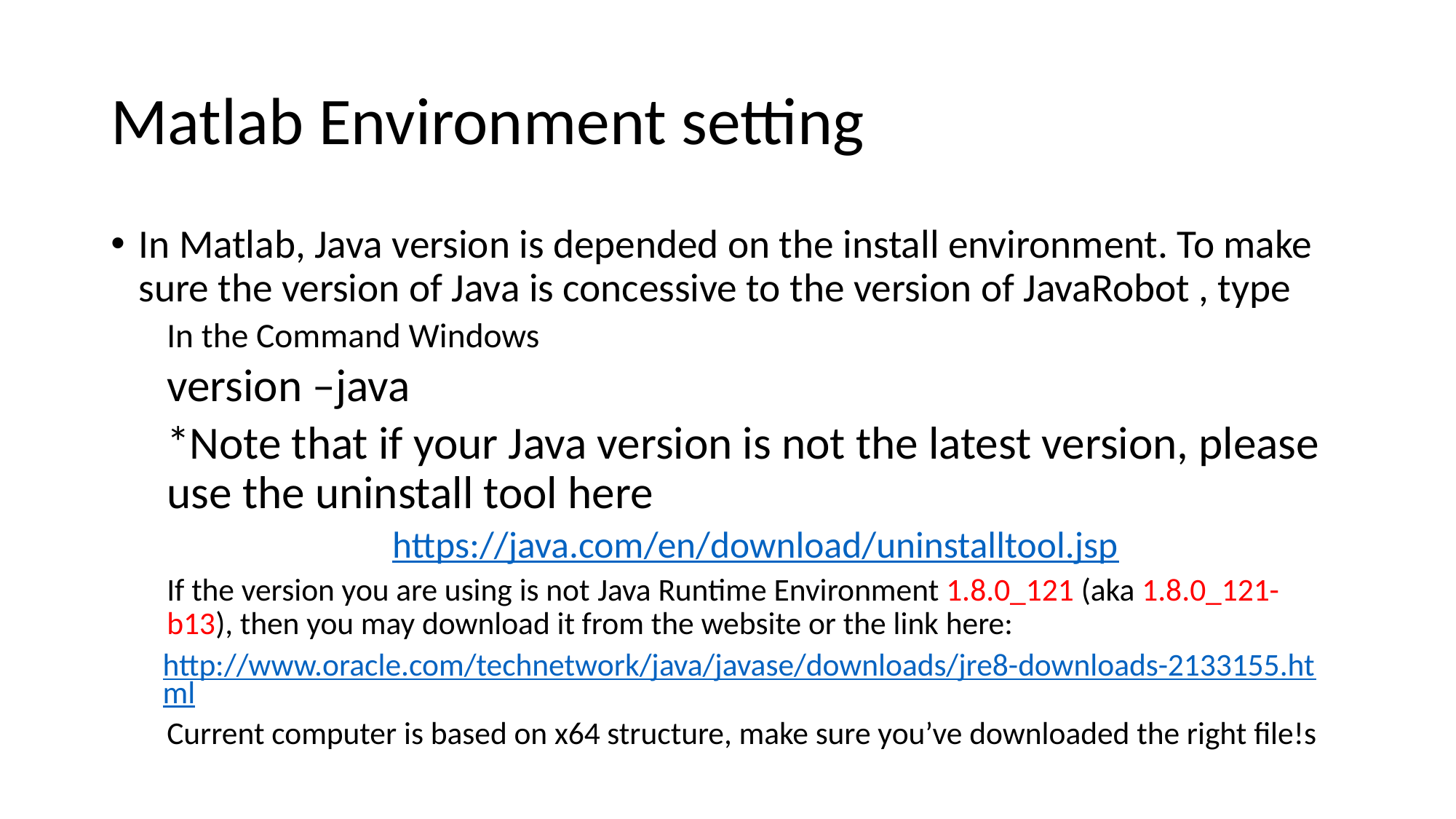

# Matlab Environment setting
In Matlab, Java version is depended on the install environment. To make sure the version of Java is concessive to the version of JavaRobot , type
In the Command Windows
			version –java
*Note that if your Java version is not the latest version, please use the uninstall tool here
https://java.com/en/download/uninstalltool.jsp
If the version you are using is not Java Runtime Environment 1.8.0_121 (aka 1.8.0_121-b13), then you may download it from the website or the link here:
http://www.oracle.com/technetwork/java/javase/downloads/jre8-downloads-2133155.html
Current computer is based on x64 structure, make sure you’ve downloaded the right file!s